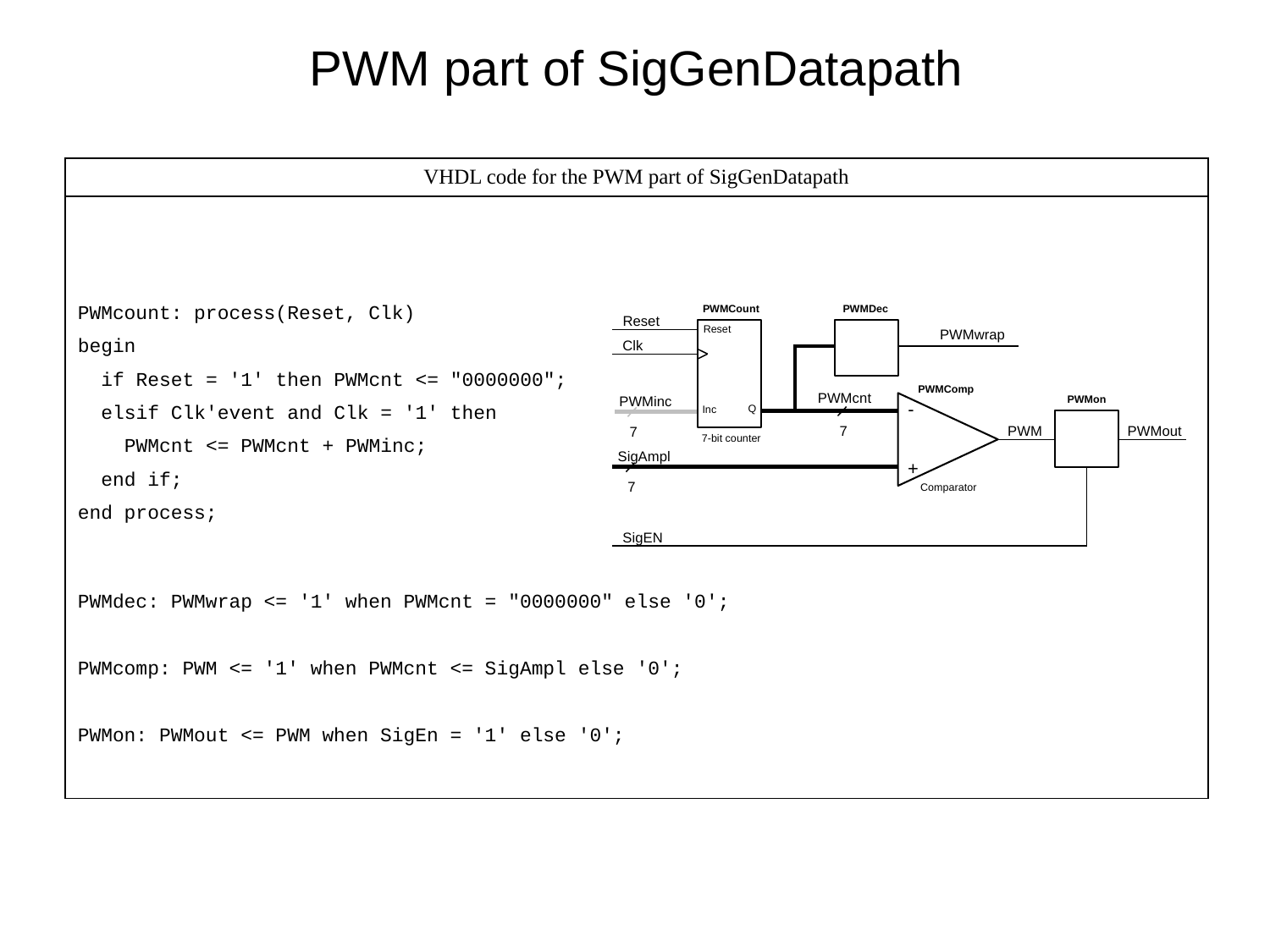

# PWM part of SigGenDatapath
| VHDL code for the PWM part of SigGenDatapath |
| --- |
| PWMcount: process(Reset, Clk) begin if Reset = '1' then PWMcnt <= "0000000"; elsif Clk'event and Clk = '1' then PWMcnt <= PWMcnt + PWMinc; end if; end process; PWMdec: PWMwrap <= '1' when PWMcnt = "0000000" else '0'; PWMcomp: PWM <= '1' when PWMcnt <= SigAmpl else '0'; PWMon: PWMout <= PWM when SigEn = '1' else '0'; |
PWMCount
PWMDec
Reset
Reset
PWMwrap

Clk
PWMComp
PWMcnt
PWMon
PWMinc
7

-
Q
Inc

PWM
PWMout
7
7-bit counter
SigAmpl
+
7
Comparator
SigEN